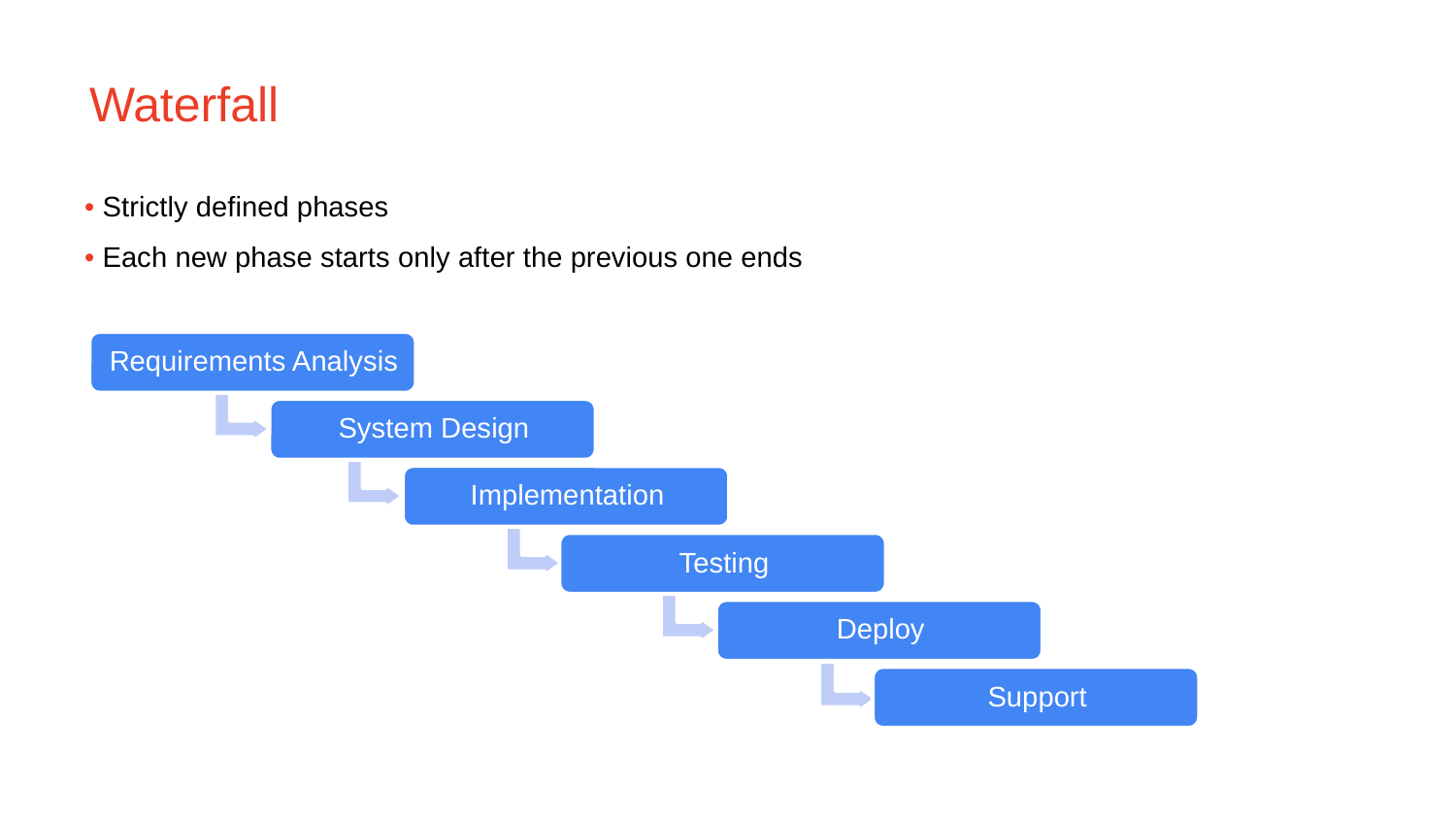

Waterfall
• Strictly defined phases
• Each new phase starts only after the previous one ends
Requirements Analysis
System Design
Implementation
Testing
Deploy
Support